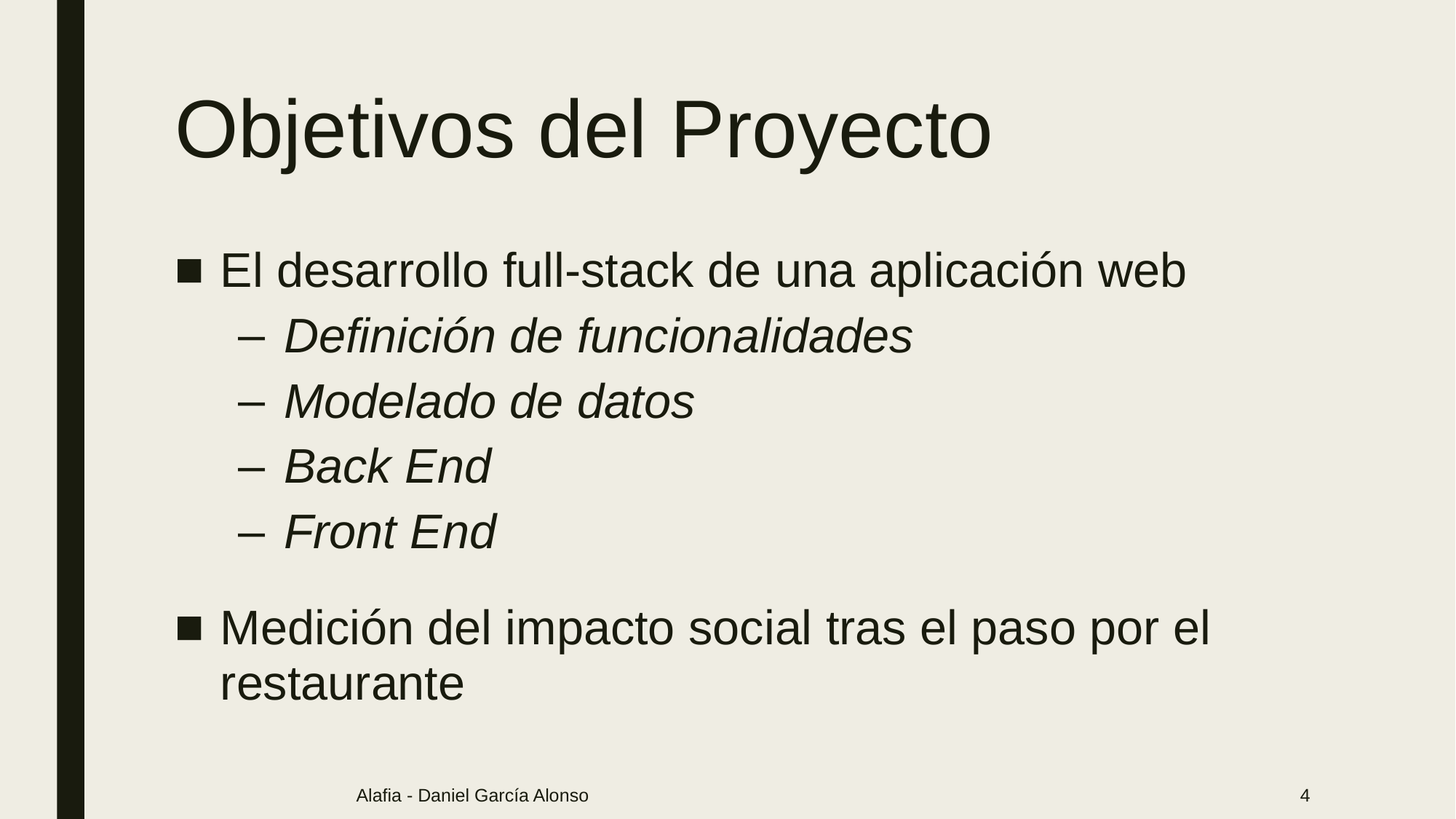

# Objetivos del Proyecto
El desarrollo full-stack de una aplicación web
Definición de funcionalidades
Modelado de datos
Back End
Front End

Medición del impacto social tras el paso por el restaurante
Alafia - Daniel García Alonso
4